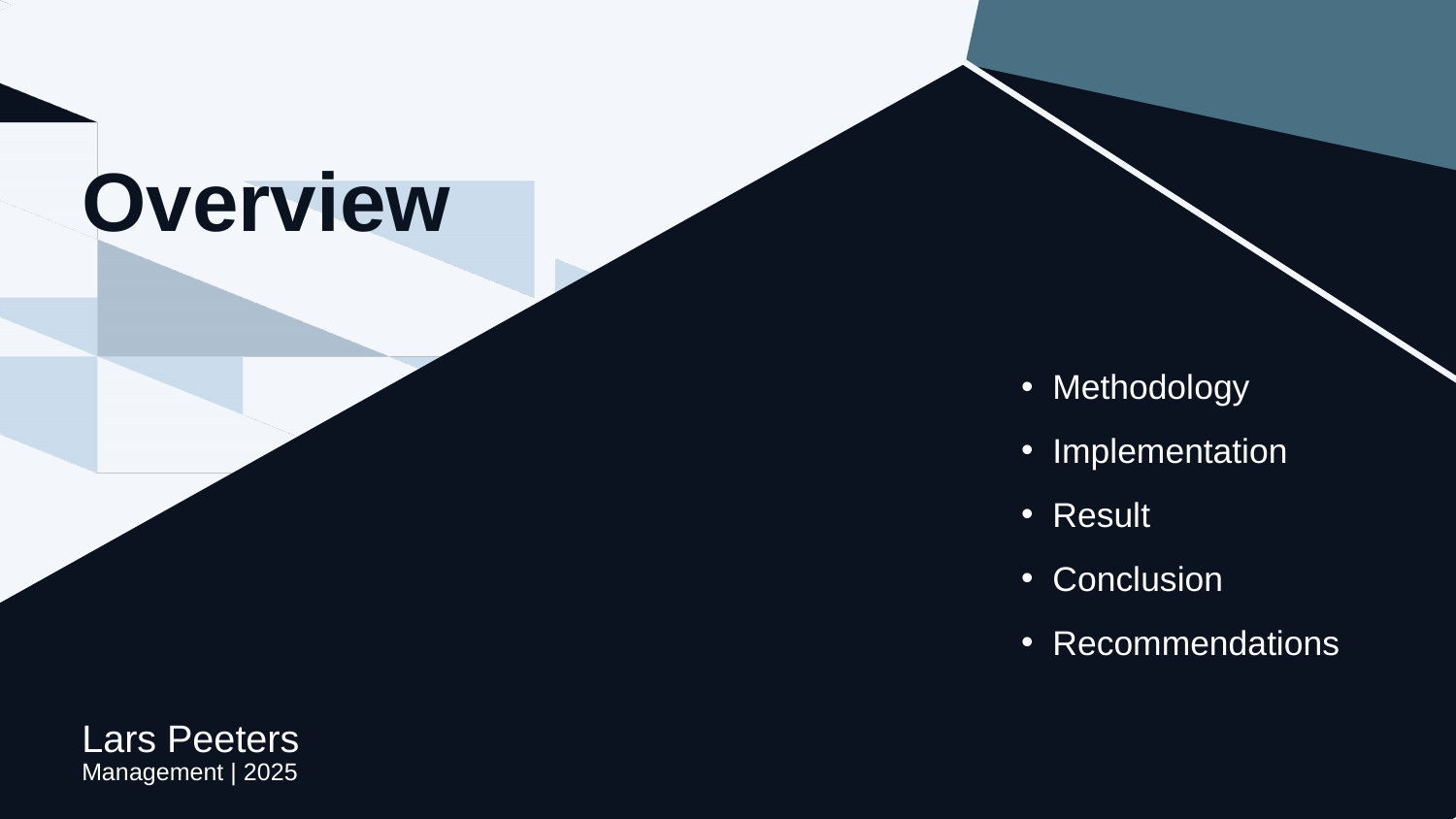

Overview

Introduction
Problem
Literary Review
Theoretical Framework
Objectives
Hypothesis
Methodology
Implementation
Result
Conclusion
Recommendations
Lars Peeters
Management | 2025